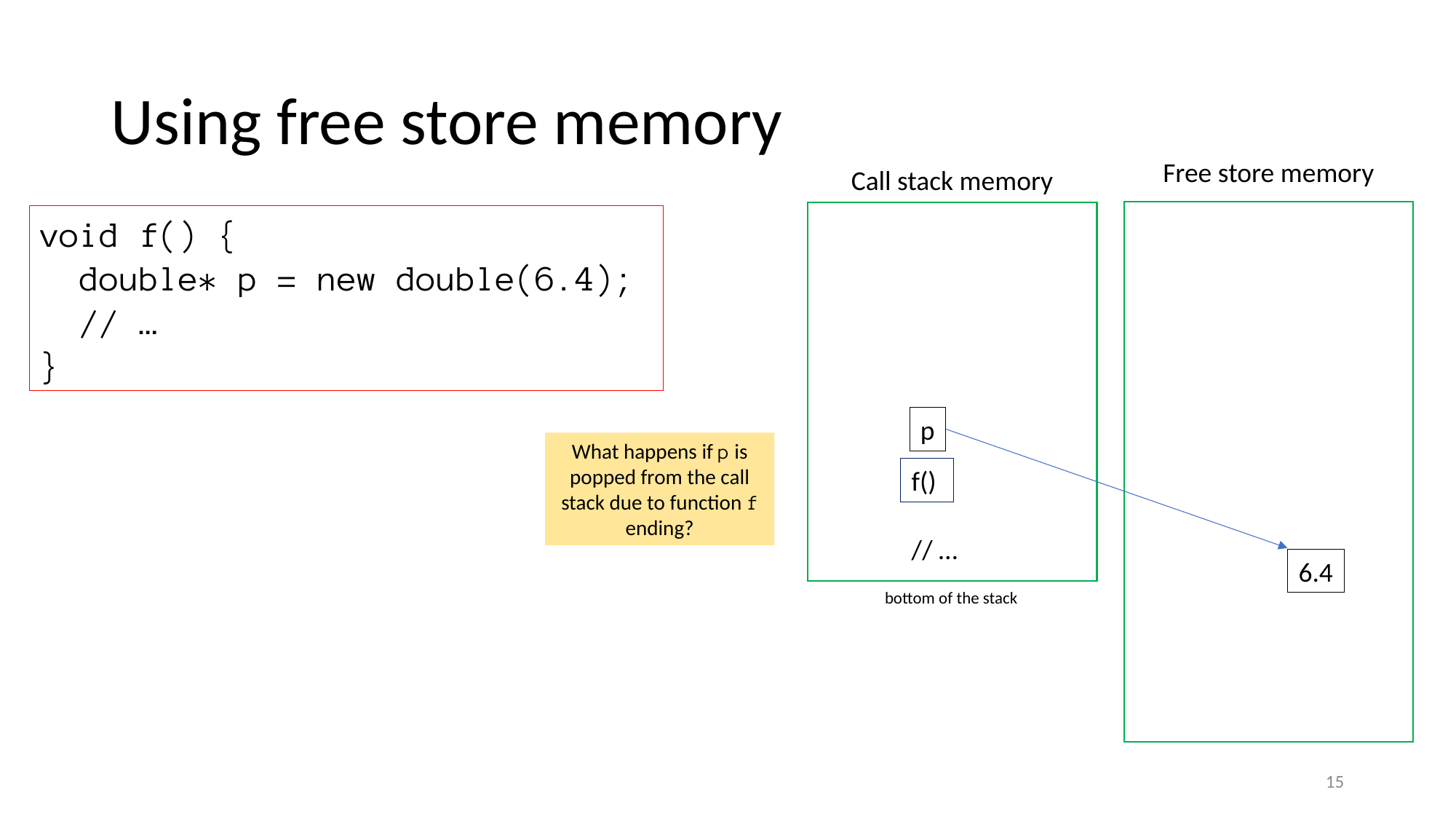

# Using free store memory
Free store memory

Call stack memory

void f() {
  double* p = new double(6.4);
  // …
}
p
What happens if p is popped from the call stack due to function f ending?
f()
// …
6.4
bottom of the stack
15